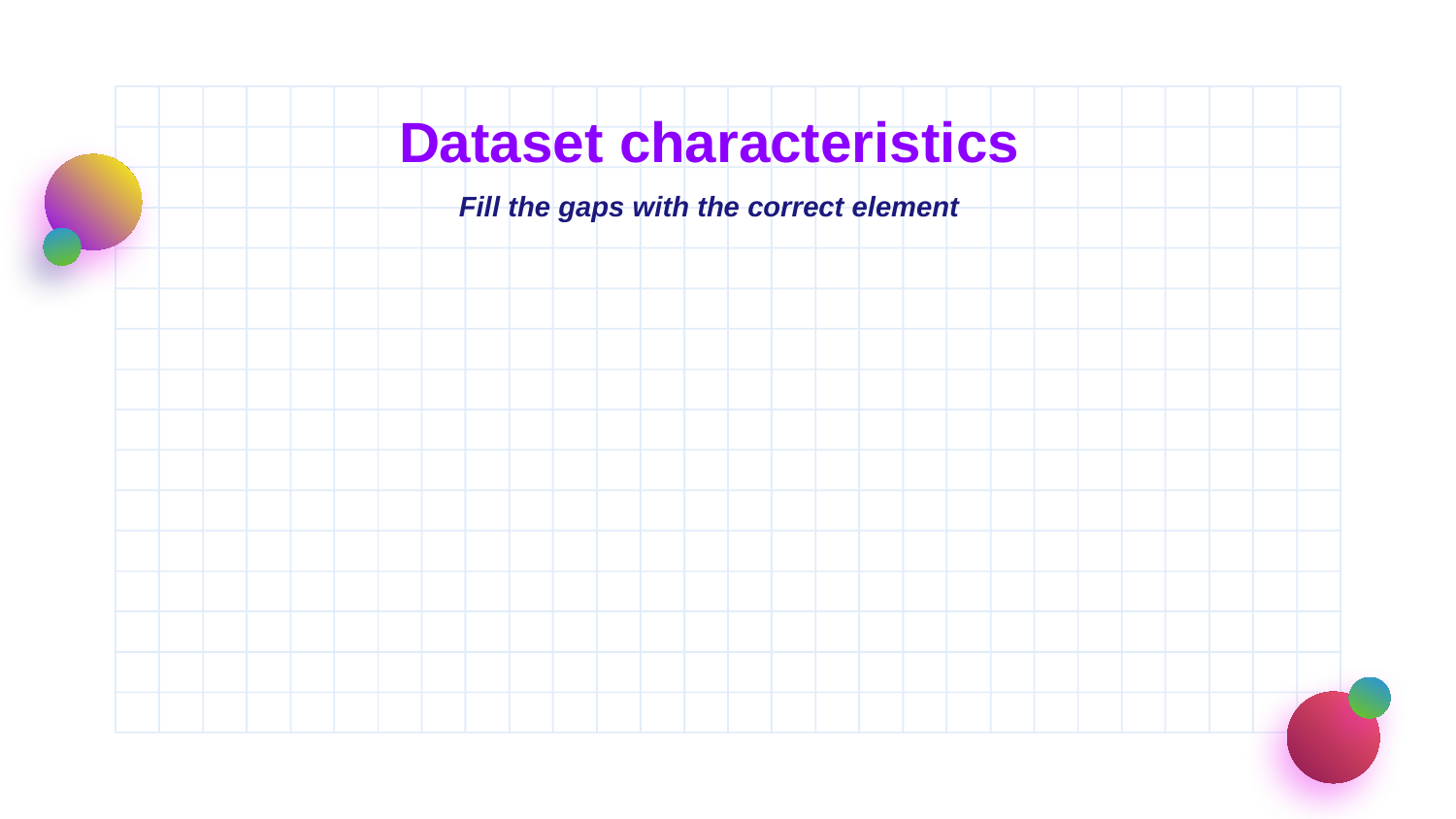

Dataset characteristics

Fill the gaps with the correct element